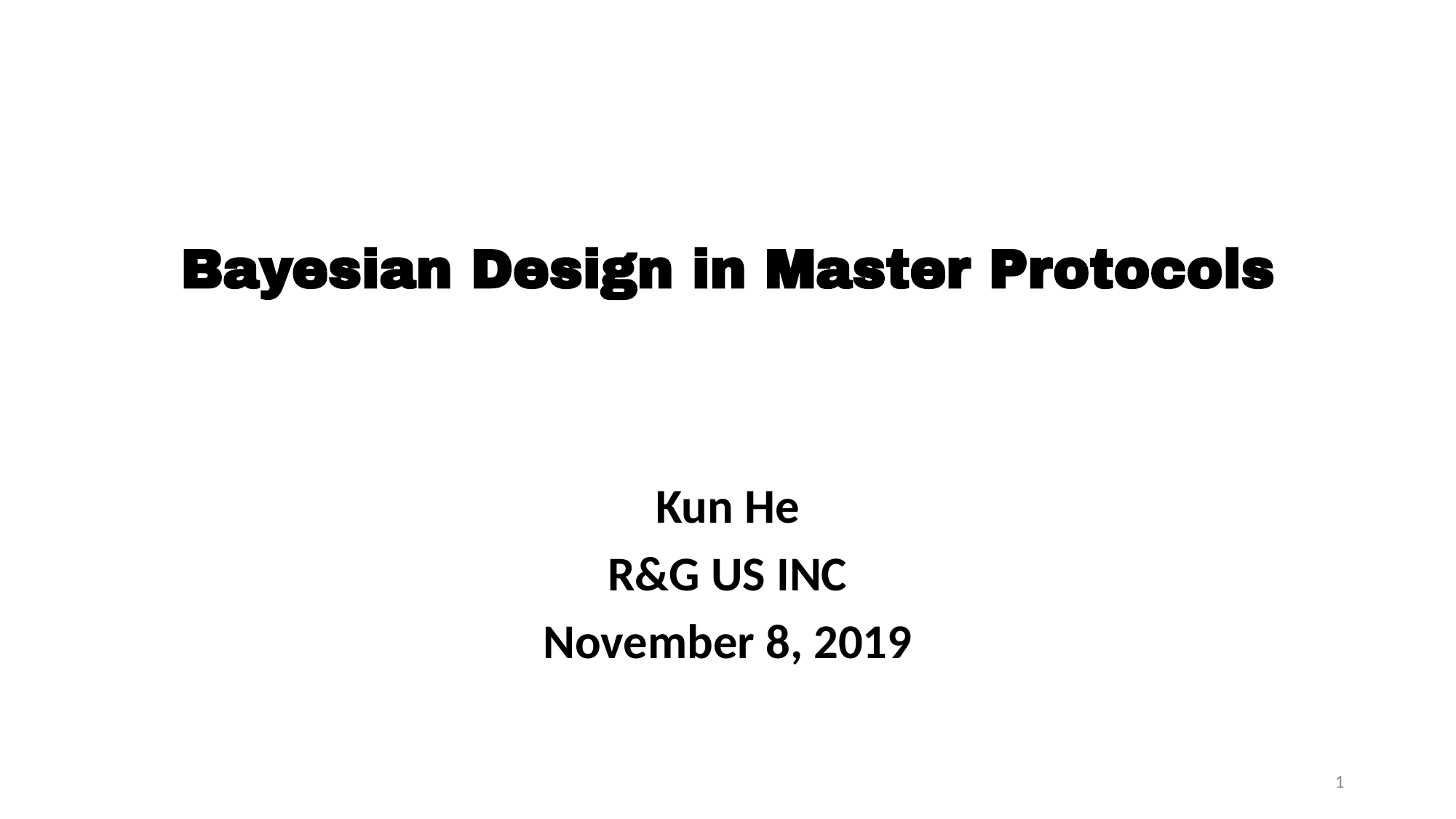

# Bayesian Design in Master Protocols

Kun He
R&G US INC
November 8, 2019

1